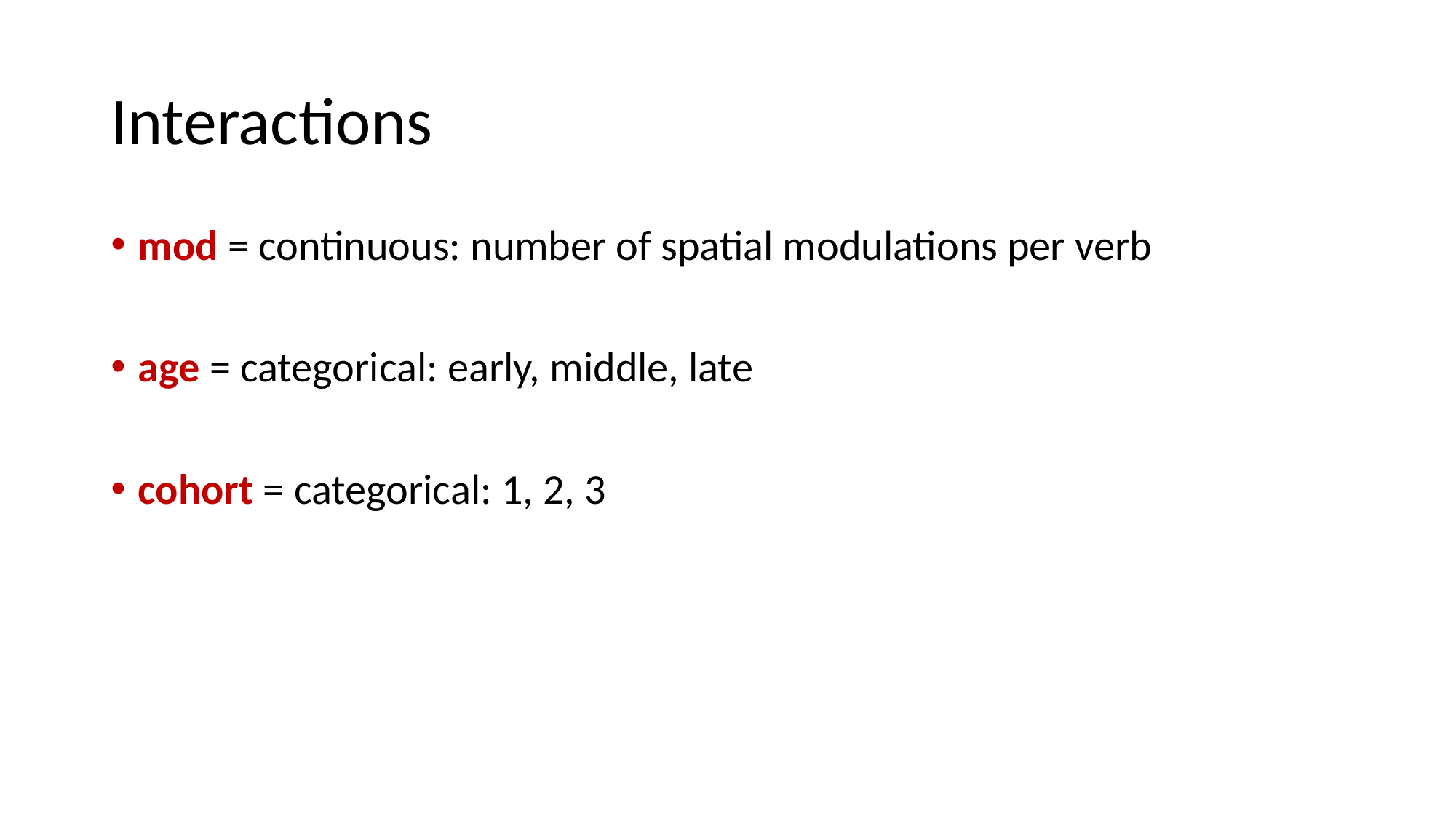

# Interactions
mod = continuous: number of spatial modulations per verb

age = categorical: early, middle, late

cohort = categorical: 1, 2, 3